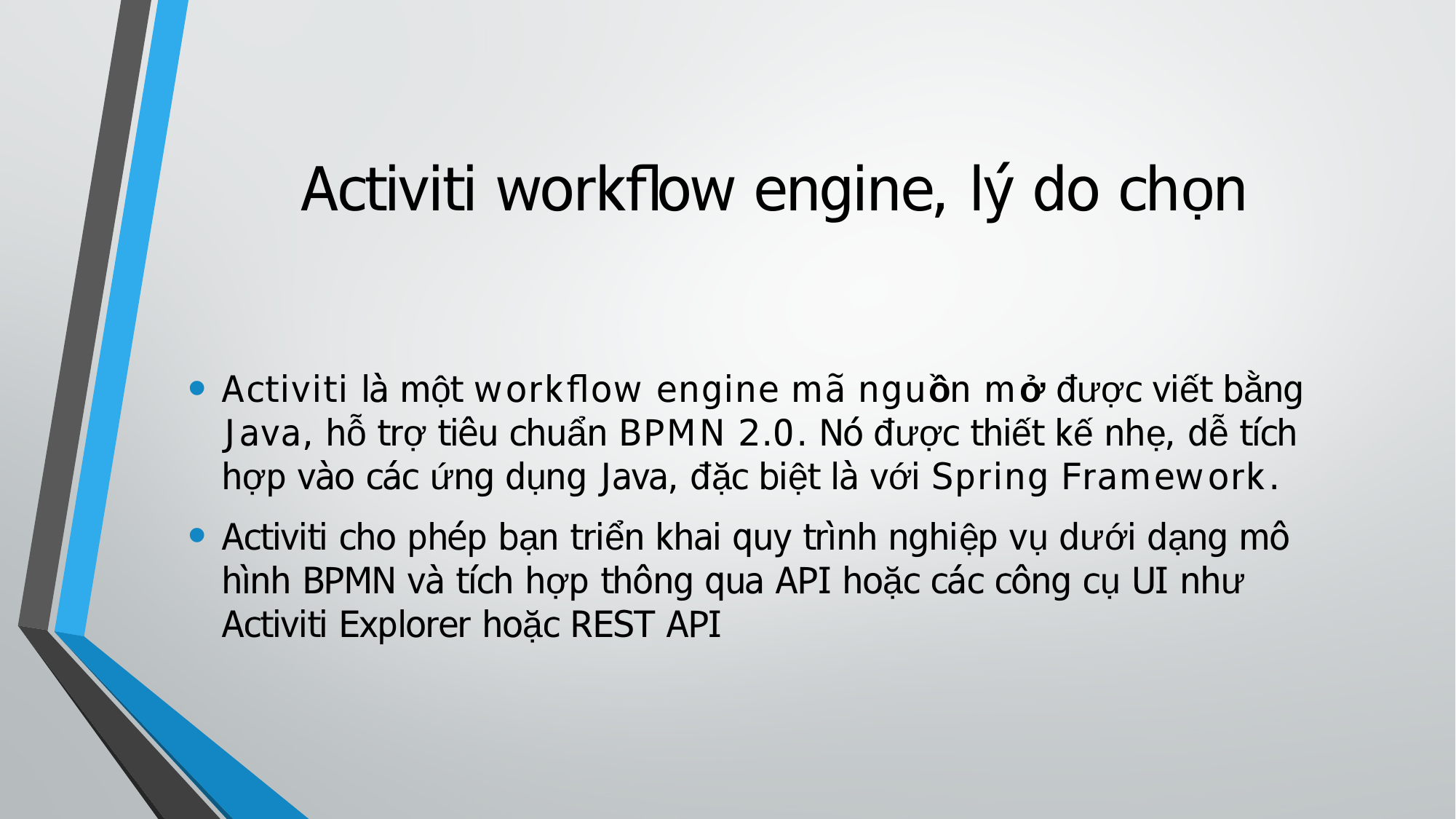

# Activiti workflow engine, lý do chọn
Activiti là một workflow engine mã nguồn mở được viết bằng Java, hỗ trợ tiêu chuẩn BPMN 2.0. Nó được thiết kế nhẹ, dễ tích hợp vào các ứng dụng Java, đặc biệt là với Spring Framework.
Activiti cho phép bạn triển khai quy trình nghiệp vụ dưới dạng mô hình BPMN và tích hợp thông qua API hoặc các công cụ UI như Activiti Explorer hoặc REST API